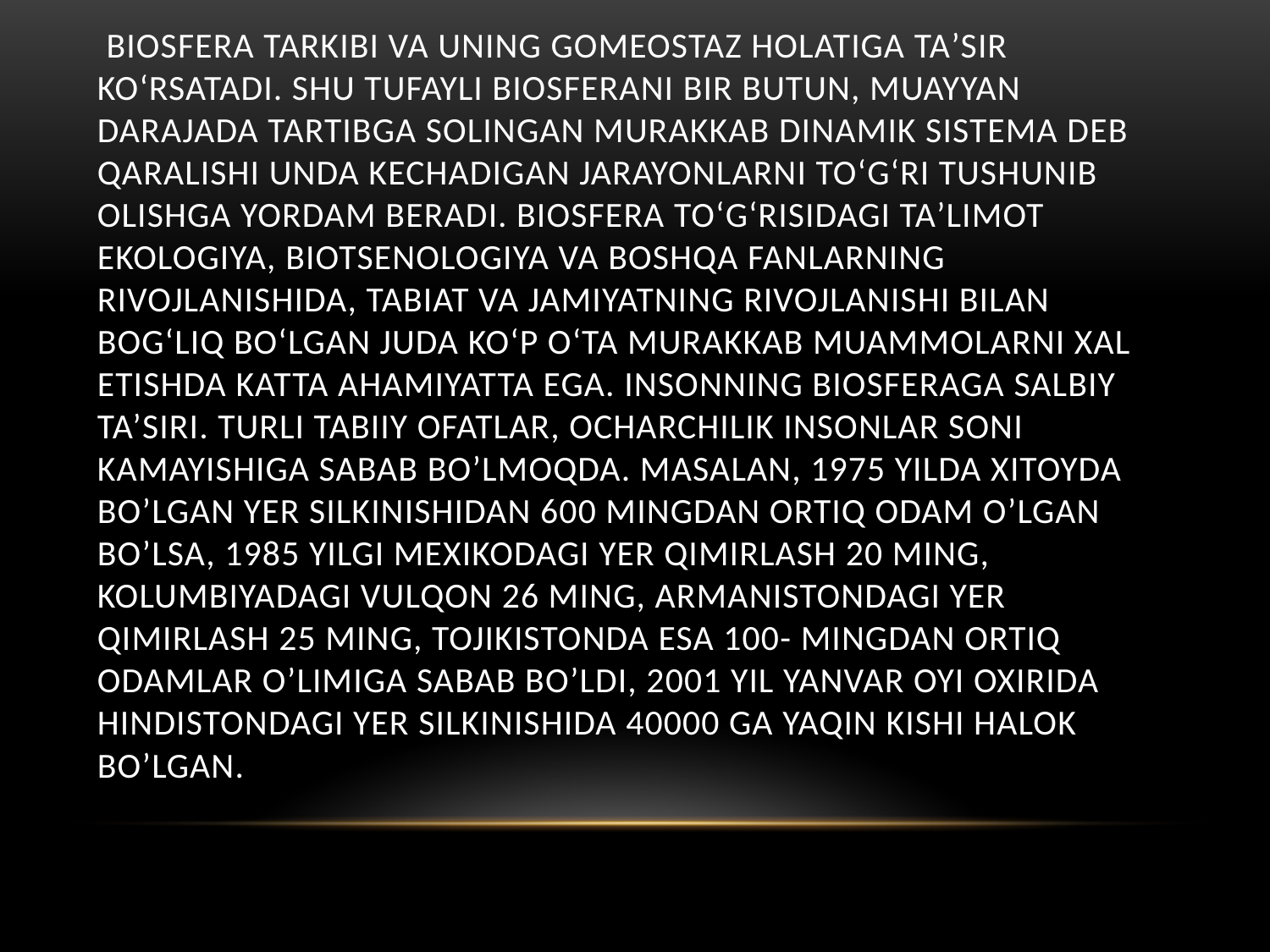

# Biosfera tarkibi va uning gomeostaz holatiga taʼsir koʻrsatadi. Shu tufayli Biosferani bir butun, muayyan darajada tartibga solingan murakkab dinamik sistema deb qaralishi unda kechadigan jarayonlarni toʻgʻri tushunib olishga yordam beradi. Biosfera toʻgʻrisidagi taʼlimot ekologiya, biotsenologiya va boshqa fanlarning rivojlanishida, tabiat va jamiyatning rivojlanishi bilan bogʻliq boʻlgan juda koʻp oʻta murakkab muammolarni xal etishda katta ahamiyatta ega. Insonning biosferaga salbiy ta’siri. Turli tabiiy ofatlar, ocharchilik insonlar soni kamayishiga sabab bo’lmoqda. Masalan, 1975 yilda Xitoyda bo’lgan yer silkinishidan 600 mingdan ortiq odam o’lgan bo’lsa, 1985 yilgi Mexikodagi yer qimirlash 20 ming, Kolumbiyadagi vulqon 26 ming, Armanistondagi yer qimirlash 25 ming, Tojikistonda esa 100- mingdan ortiq odamlar o’limiga sabab bo’ldi, 2001 yil yanvar oyi oxirida Hindistondagi yer silkinishida 40000 ga yaqin kishi halok bo’lgan.